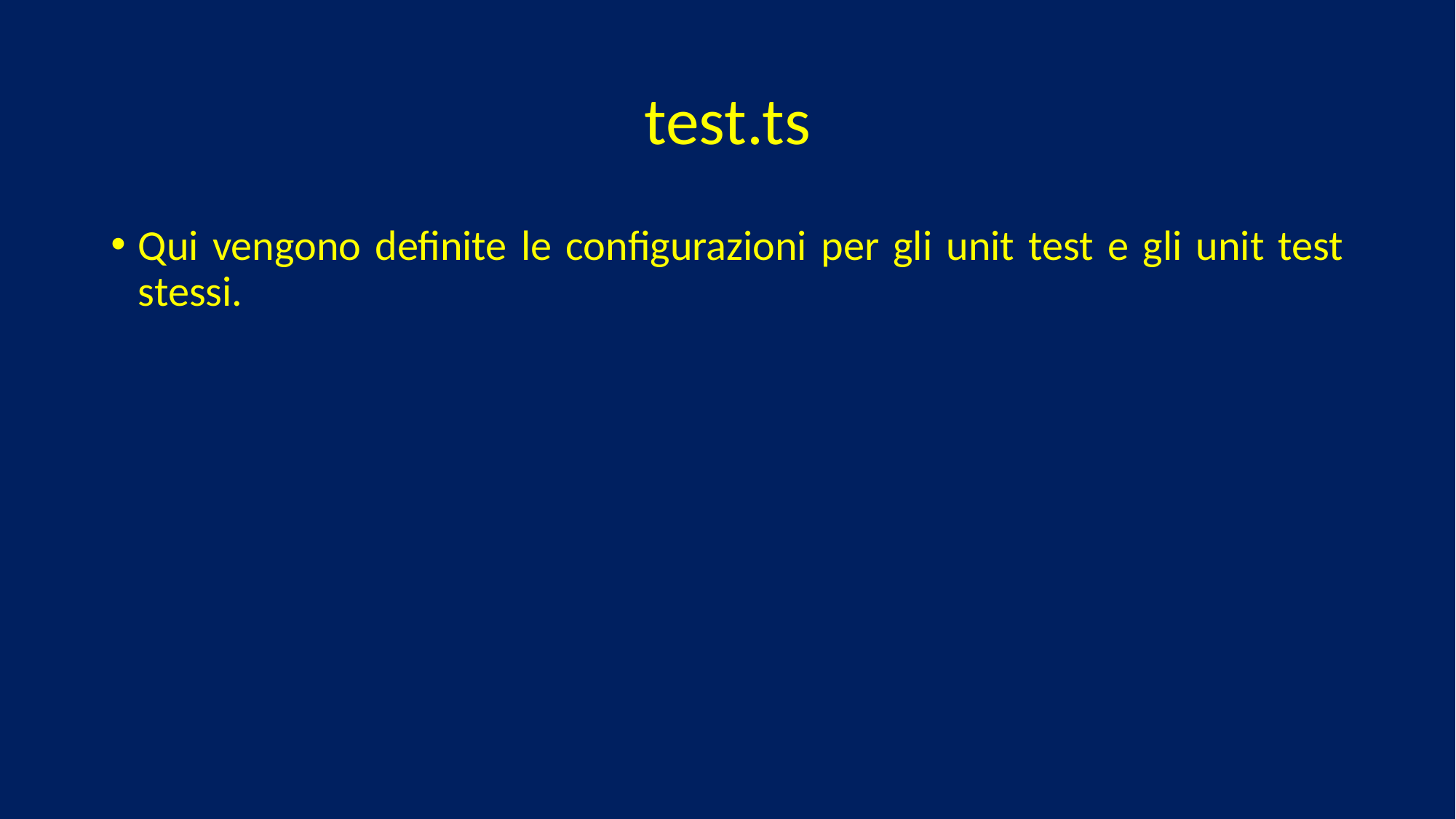

# test.ts
Qui vengono definite le configurazioni per gli unit test e gli unit test stessi.